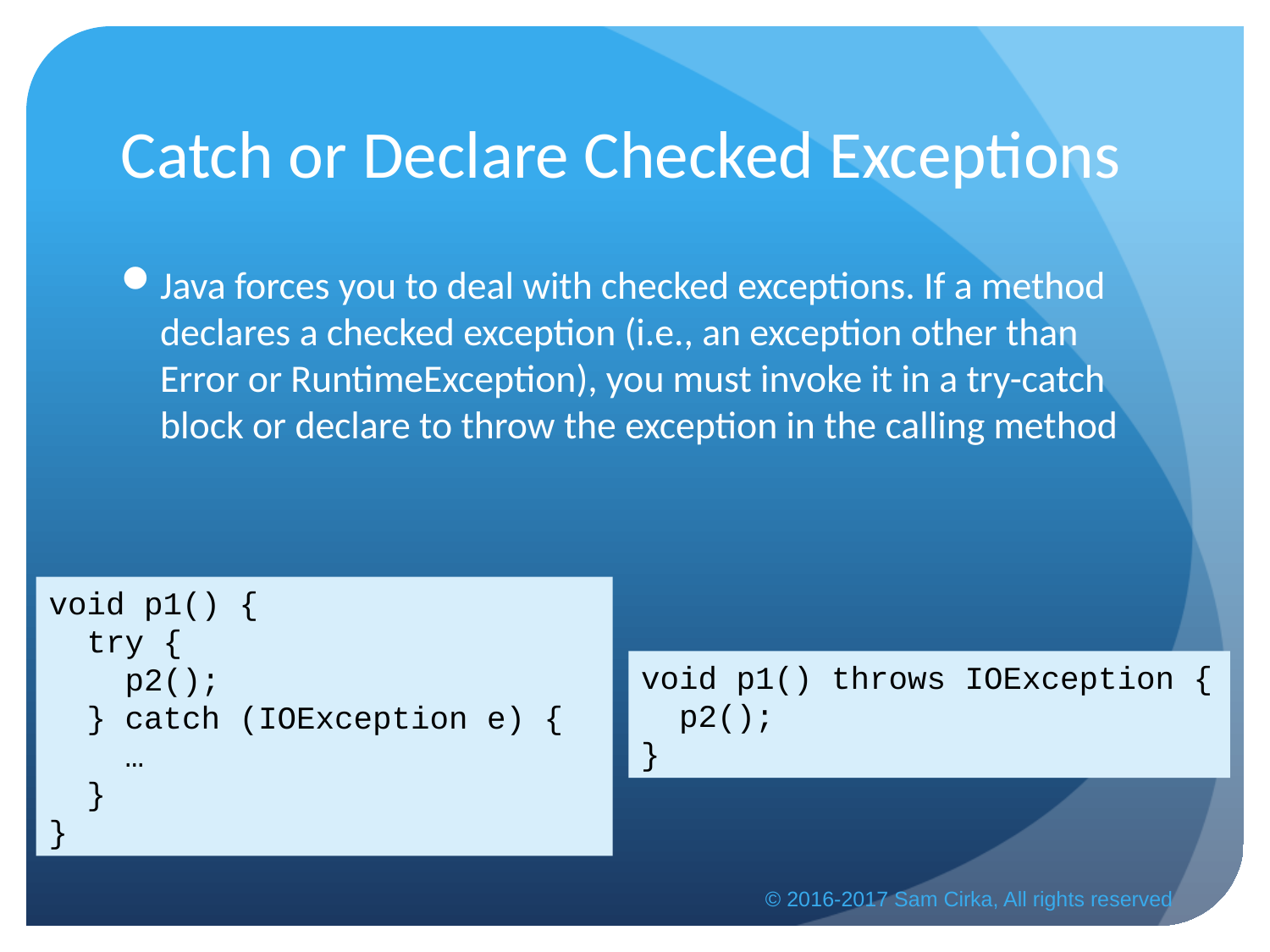

# Catch or Declare Checked Exceptions
Java forces you to deal with checked exceptions. If a method declares a checked exception (i.e., an exception other than Error or RuntimeException), you must invoke it in a try-catch block or declare to throw the exception in the calling method
void p1() {
  try {
    p2();
  } catch (IOException e) {
    …
  }
}
void p1() throws IOException {
  p2();
}
© 2016-2017 Sam Cirka, All rights reserved